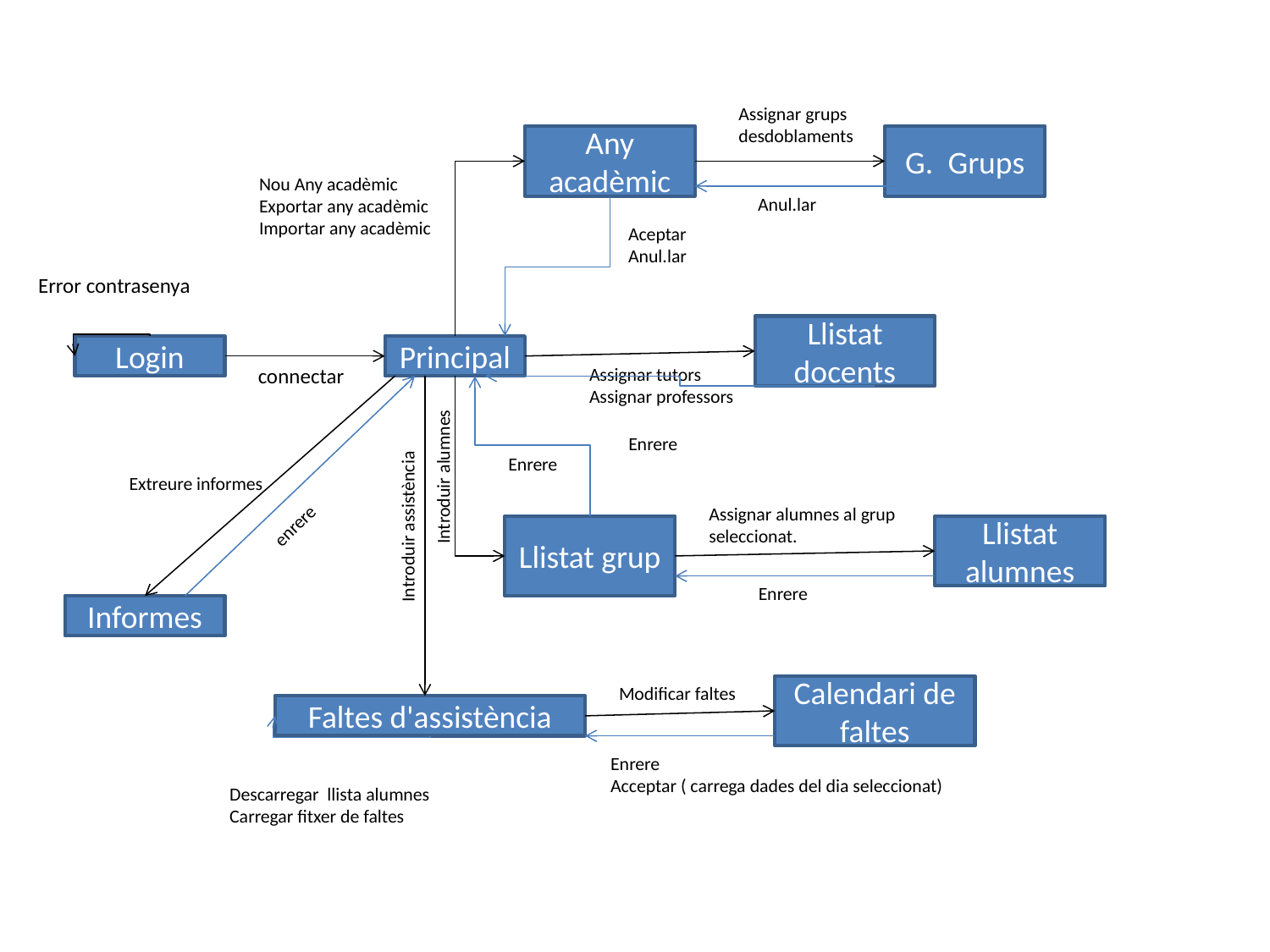

Assignar grups
desdoblaments
Any acadèmic
G.  Grups
Nou Any acadèmic
Exportar any acadèmic
Importar any acadèmic
Anul.lar
Aceptar
Anul.lar
Error contrasenya
Llistat docents
Login
Principal
connectar
Assignar tutors
Assignar professors
Enrere
Enrere
Introduir alumnes
Extreure informes
Assignar alumnes al grup
seleccionat.
enrere
Introduir assistència
Llistat grup
Llistat alumnes
Enrere
Informes
Modificar faltes
Calendari de faltes
Faltes d'assistència
Enrere
Acceptar ( carrega dades del dia seleccionat)
Descarregar  llista alumnes
Carregar fitxer de faltes